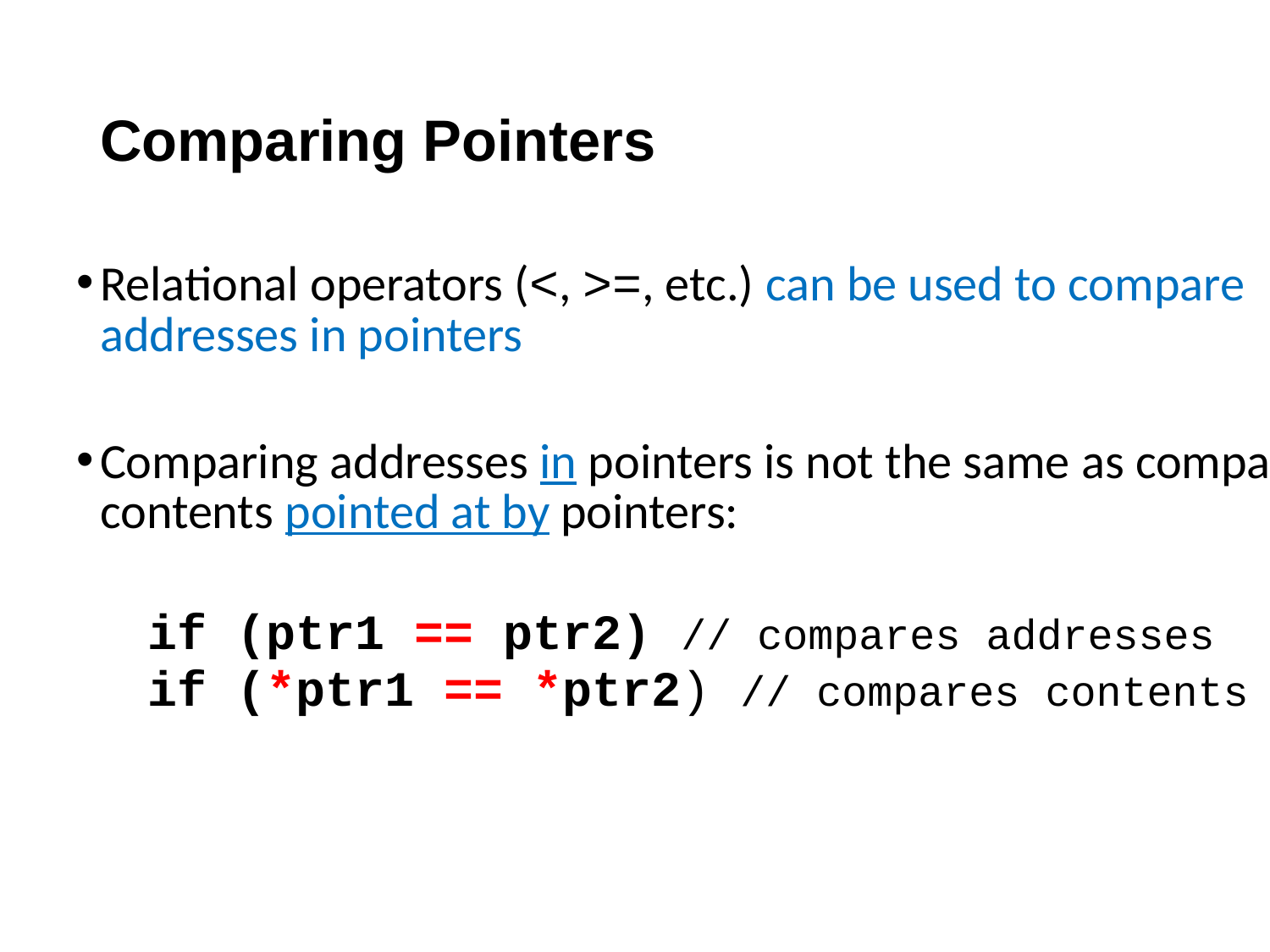

# Comparing Pointers
Relational operators (<, >=, etc.) can be used to compare addresses in pointers

Comparing addresses in pointers is not the same as comparing contents pointed at by pointers:

	if (ptr1 == ptr2) // compares addresses
	if (*ptr1 == *ptr2) // compares contents